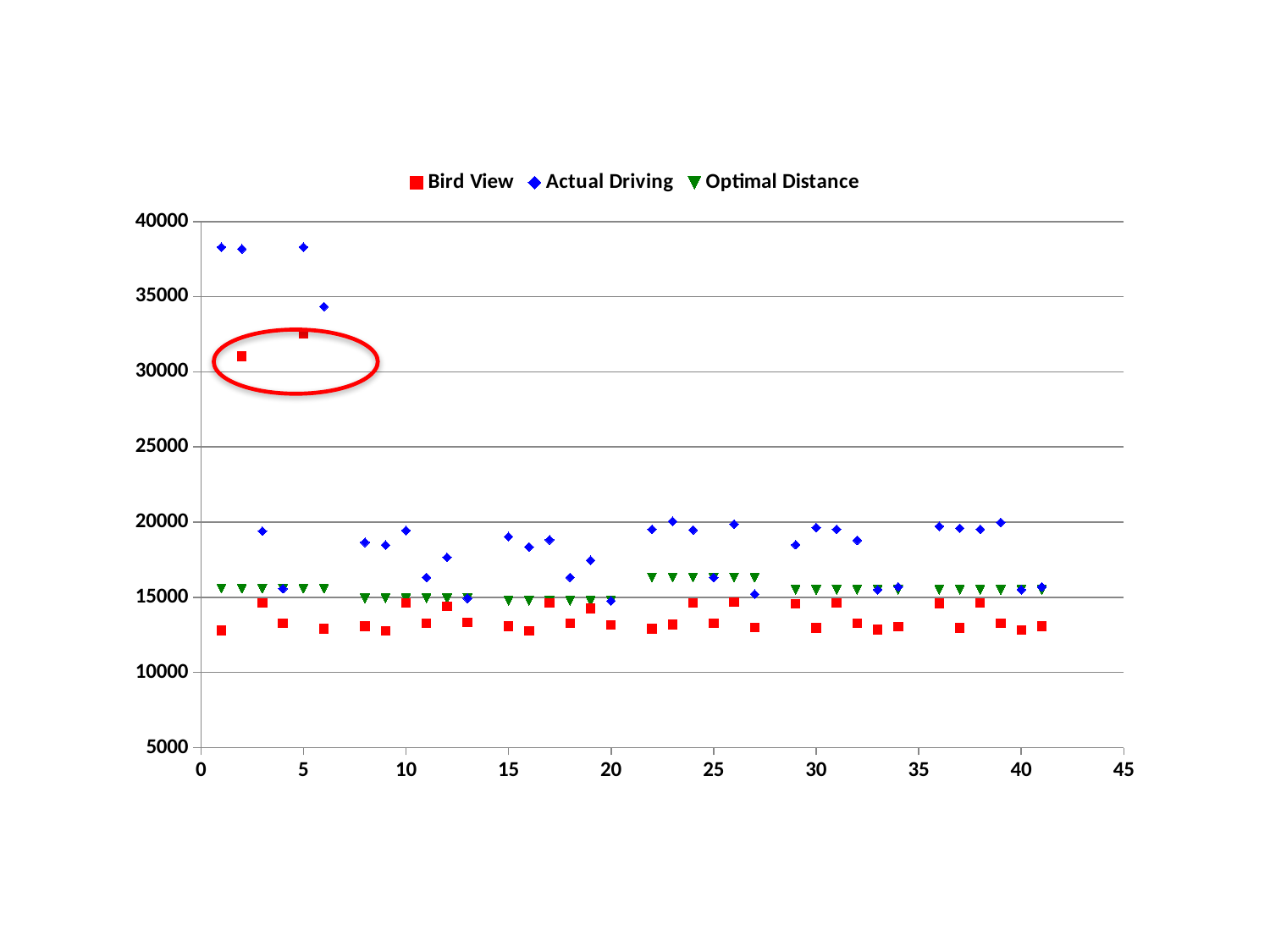

### Chart

| Category | Bird View | Actual Driving | Optimal Distance |
|---|---|---|---|